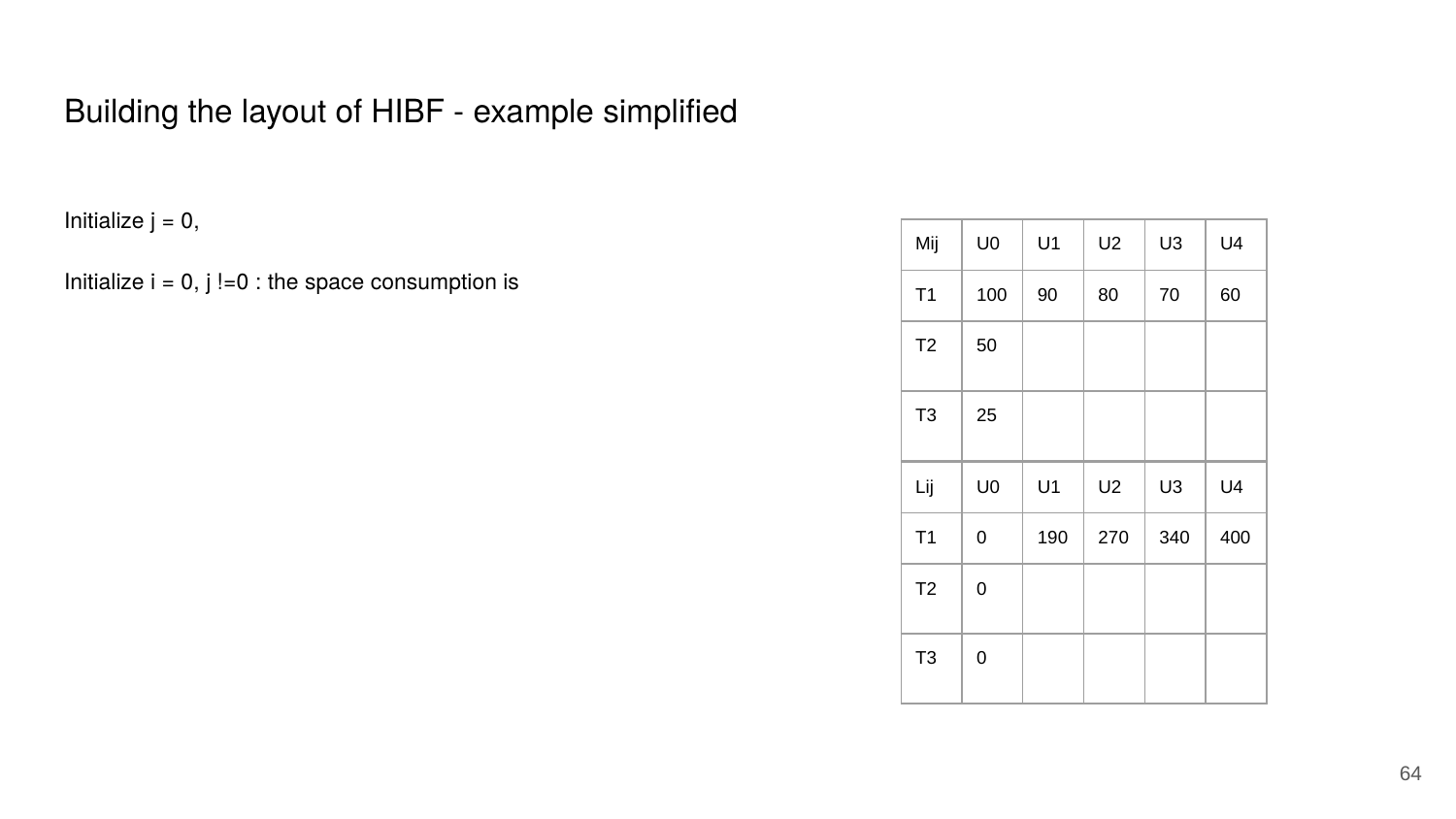

# Building the layout of HIBF - example simplified
Initialize j = 0,
Initialize i = 0, j !=0 : the space consumption is
| Mij | U0 | U1 | U2 | U3 | U4 |
| --- | --- | --- | --- | --- | --- |
| T1 | 100 | 90 | 80 | 70 | 60 |
| T2 | 50 |  |  |  |  |
| T3 | 25 |  |  |  |  |
| Lij | U0 | U1 | U2 | U3 | U4 |
| --- | --- | --- | --- | --- | --- |
| T1 | 0 | 190 | 270 | 340 | 400 |
| T2 | 0 |  |  |  |  |
| T3 | 0 |  |  |  |  |
64